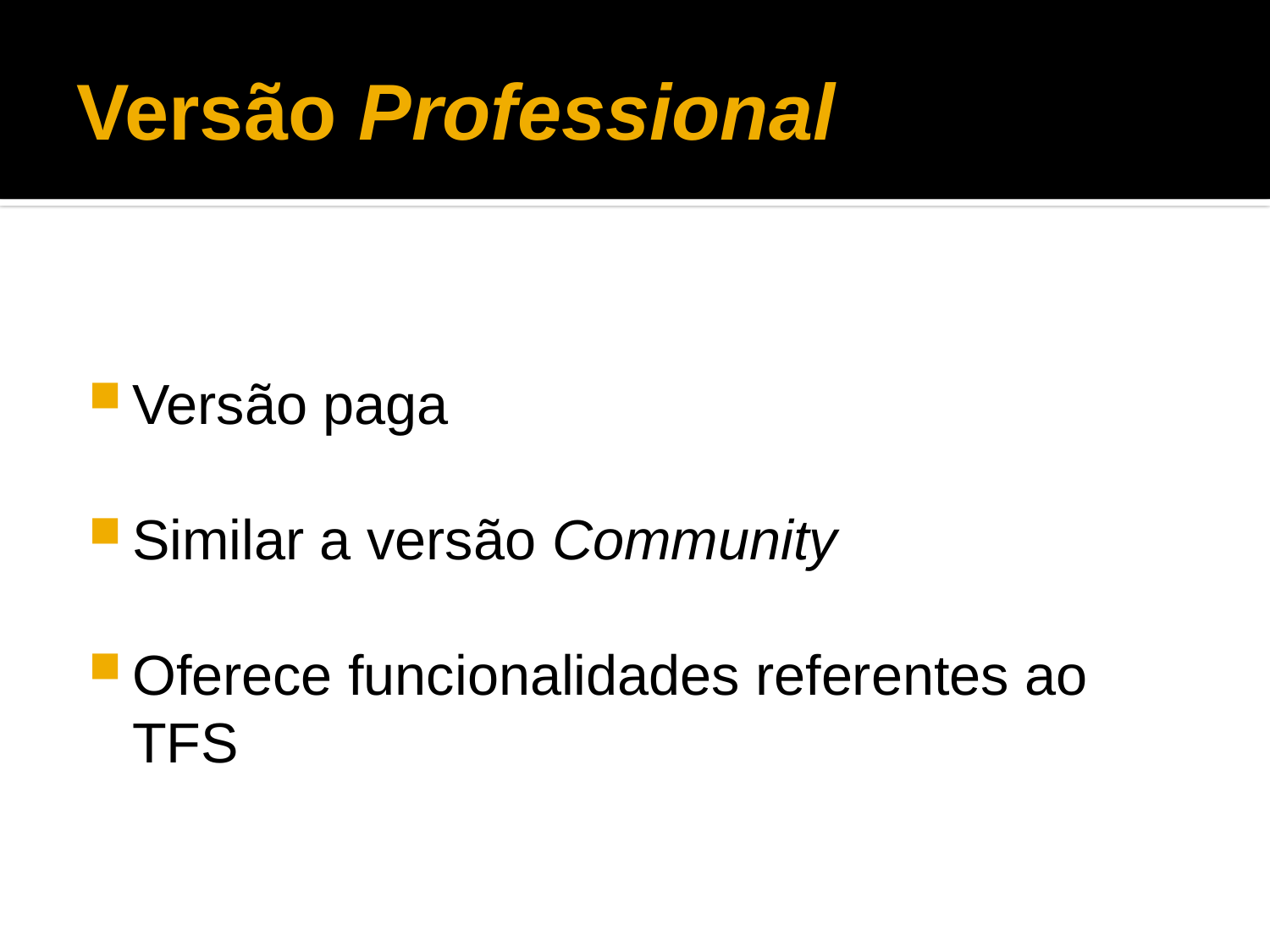

# Versão Professional
Versão paga

Similar a versão Community

Oferece funcionalidades referentes ao TFS